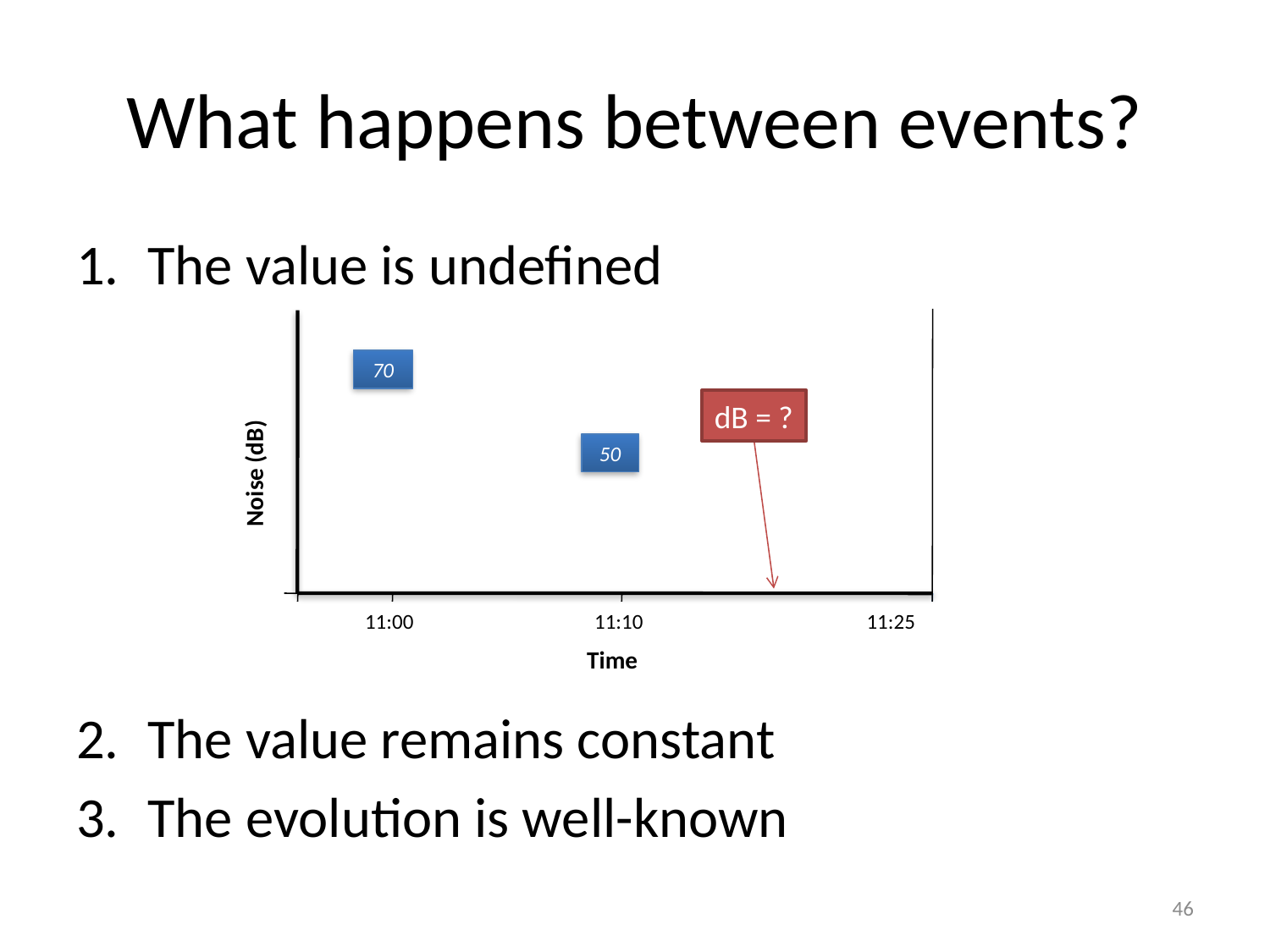

# What happens between events?
The value is undefined

The value remains constant
The evolution is well-known
70
50
11:00
11:10
11:25
Time
Noise (dB)
dB = ?
46